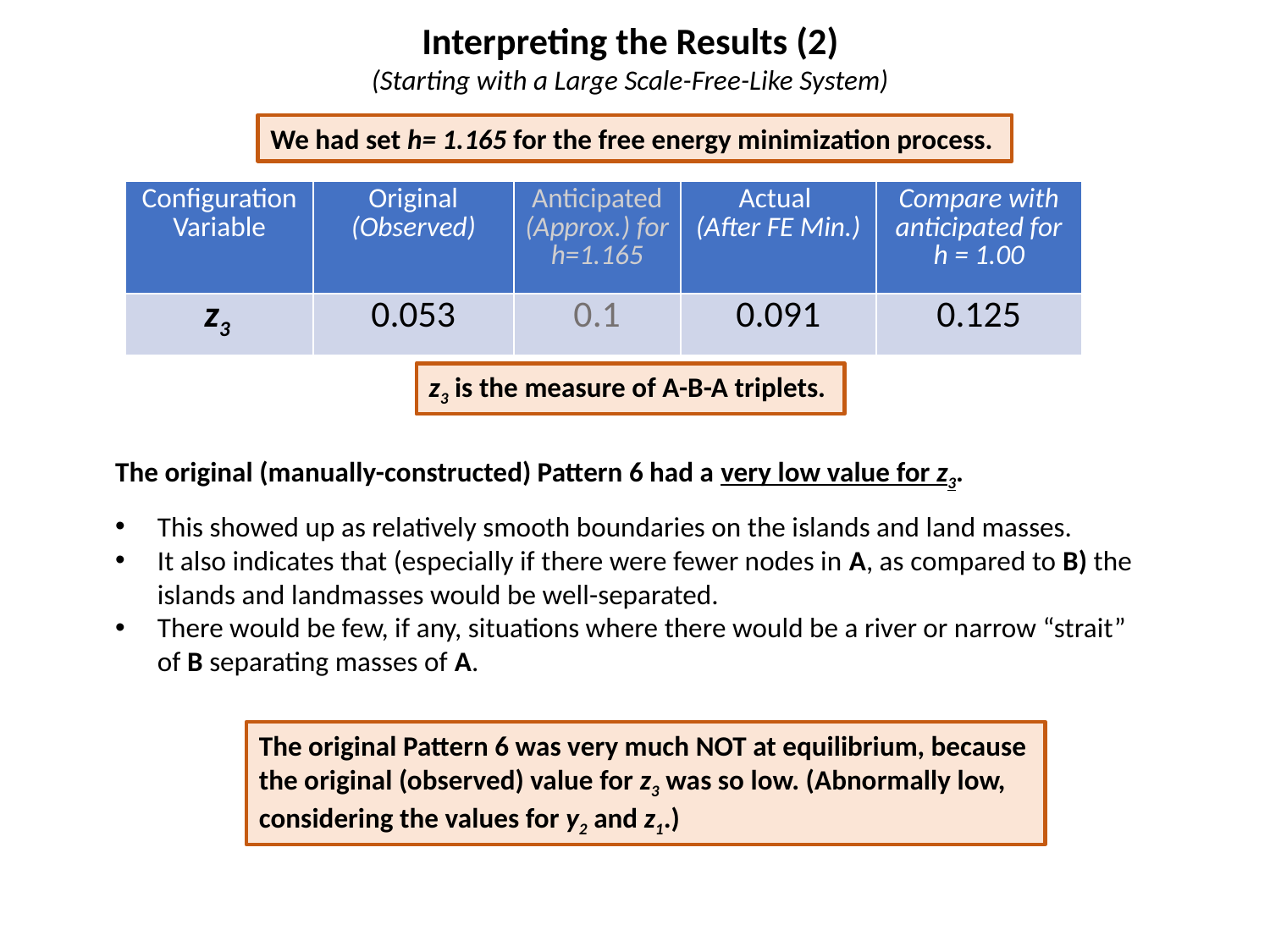

Interpreting the Results (2)
(Starting with a Large Scale-Free-Like System)
We had set h= 1.165 for the free energy minimization process.
| Configuration Variable | Original (Observed) | Anticipated (Approx.) for h=1.165 | Actual (After FE Min.) | Compare with anticipated for h = 1.00 |
| --- | --- | --- | --- | --- |
| z3 | 0.053 | 0.1 | 0.091 | 0.125 |
z3 is the measure of A-B-A triplets.
The original (manually-constructed) Pattern 6 had a very low value for z3.

This showed up as relatively smooth boundaries on the islands and land masses.
It also indicates that (especially if there were fewer nodes in A, as compared to B) the islands and landmasses would be well-separated.
There would be few, if any, situations where there would be a river or narrow “strait” of B separating masses of A.
The original Pattern 6 was very much NOT at equilibrium, because the original (observed) value for z3 was so low. (Abnormally low, considering the values for y2 and z1.)